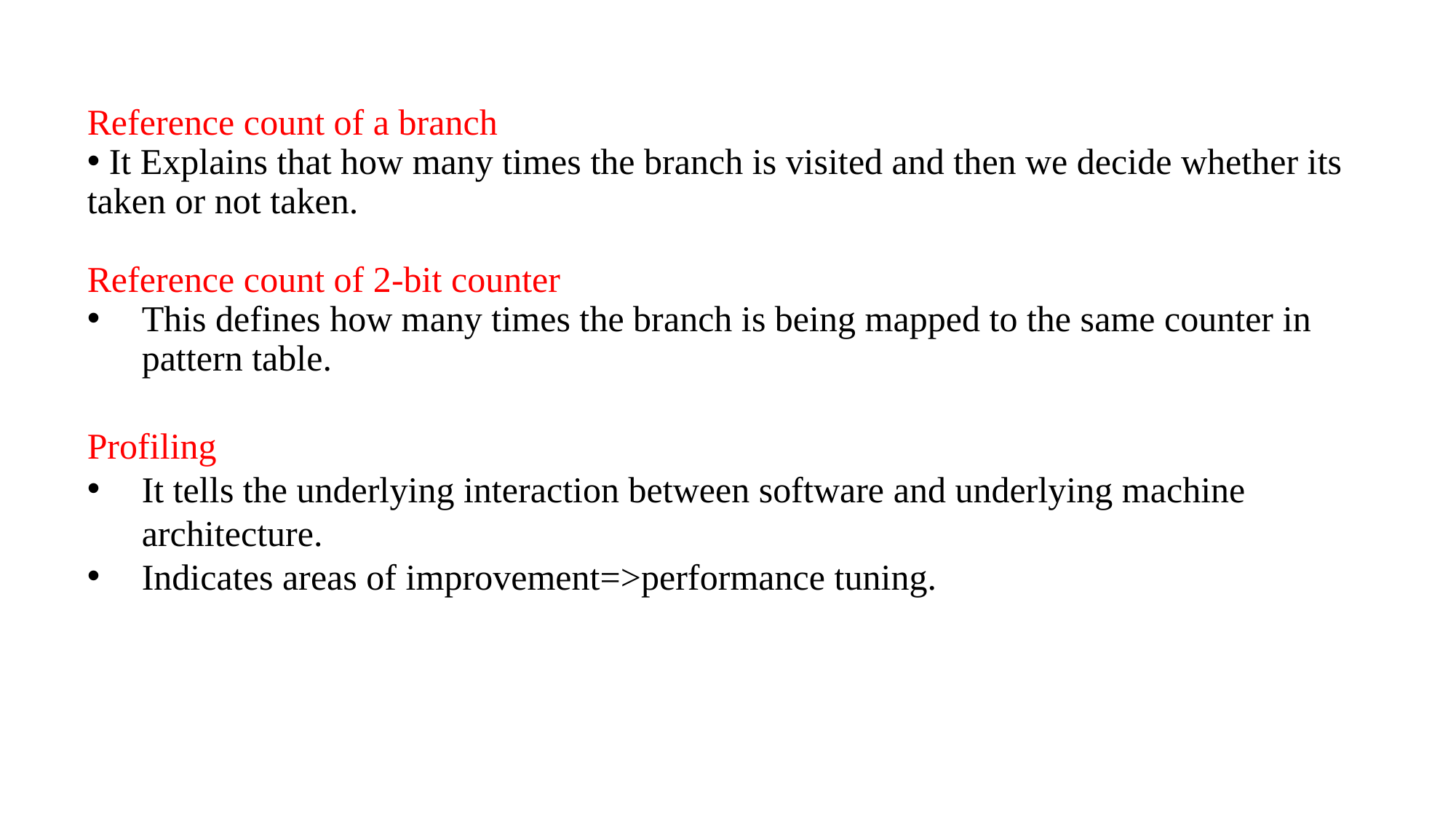

Reference count of a branch
 It Explains that how many times the branch is visited and then we decide whether its taken or not taken.

Reference count of 2-bit counter
This defines how many times the branch is being mapped to the same counter in pattern table.

Profiling
It tells the underlying interaction between software and underlying machine architecture.
Indicates areas of improvement=>performance tuning.